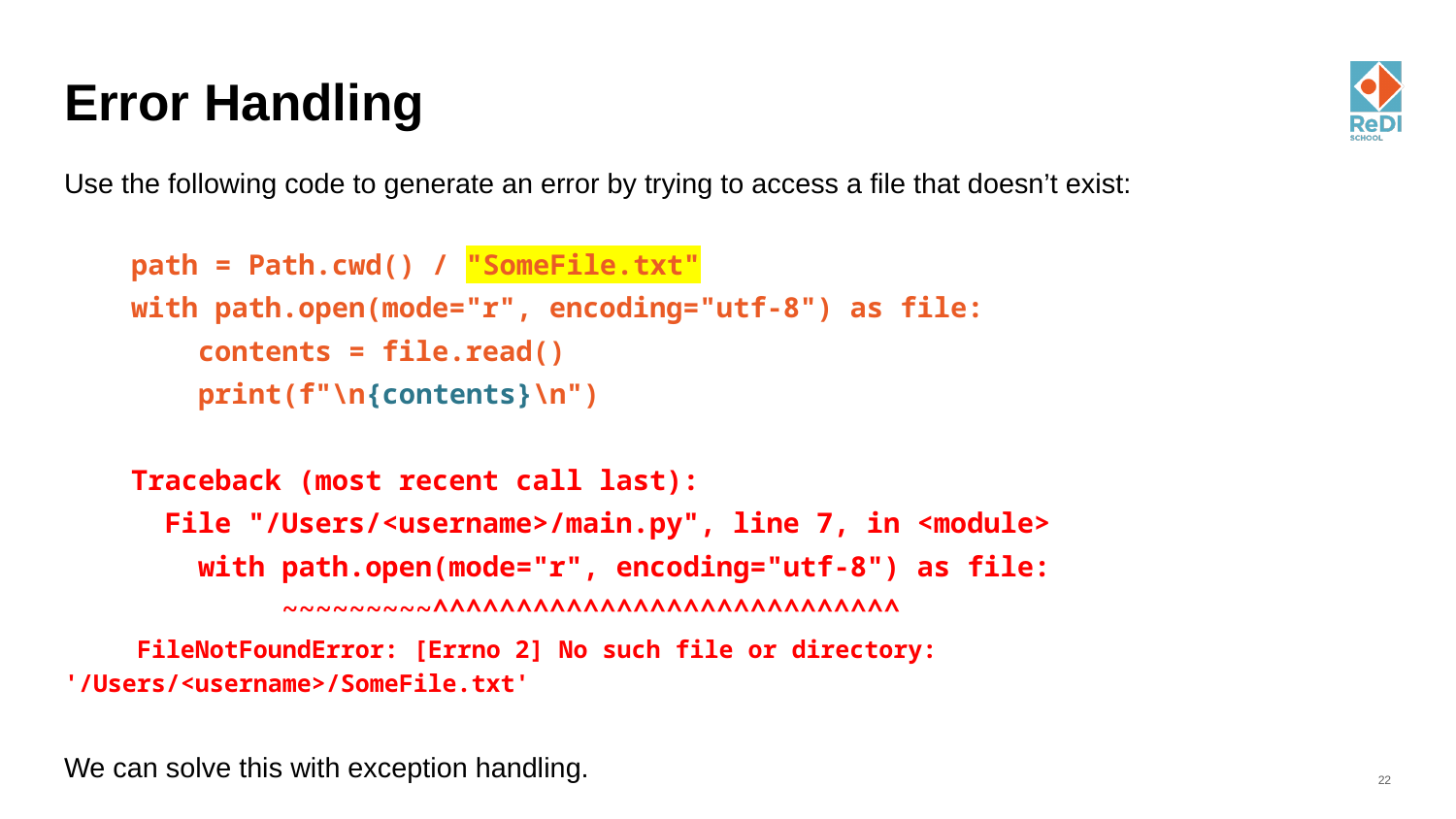

# Error Handling
Use the following code to generate an error by trying to access a file that doesn’t exist:

    path = Path.cwd() / "SomeFile.txt"
    with path.open(mode="r", encoding="utf-8") as file:
        contents = file.read()
        print(f"\n{contents}\n")

    Traceback (most recent call last):
      File "/Users/<username>/main.py", line 7, in <module>
        with path.open(mode="r", encoding="utf-8") as file:
             ~~~~~~~~~^^^^^^^^^^^^^^^^^^^^^^^^^^^^
     FileNotFoundError: [Errno 2] No such file or directory: '/Users/<username>/SomeFile.txt'

We can solve this with exception handling.
22